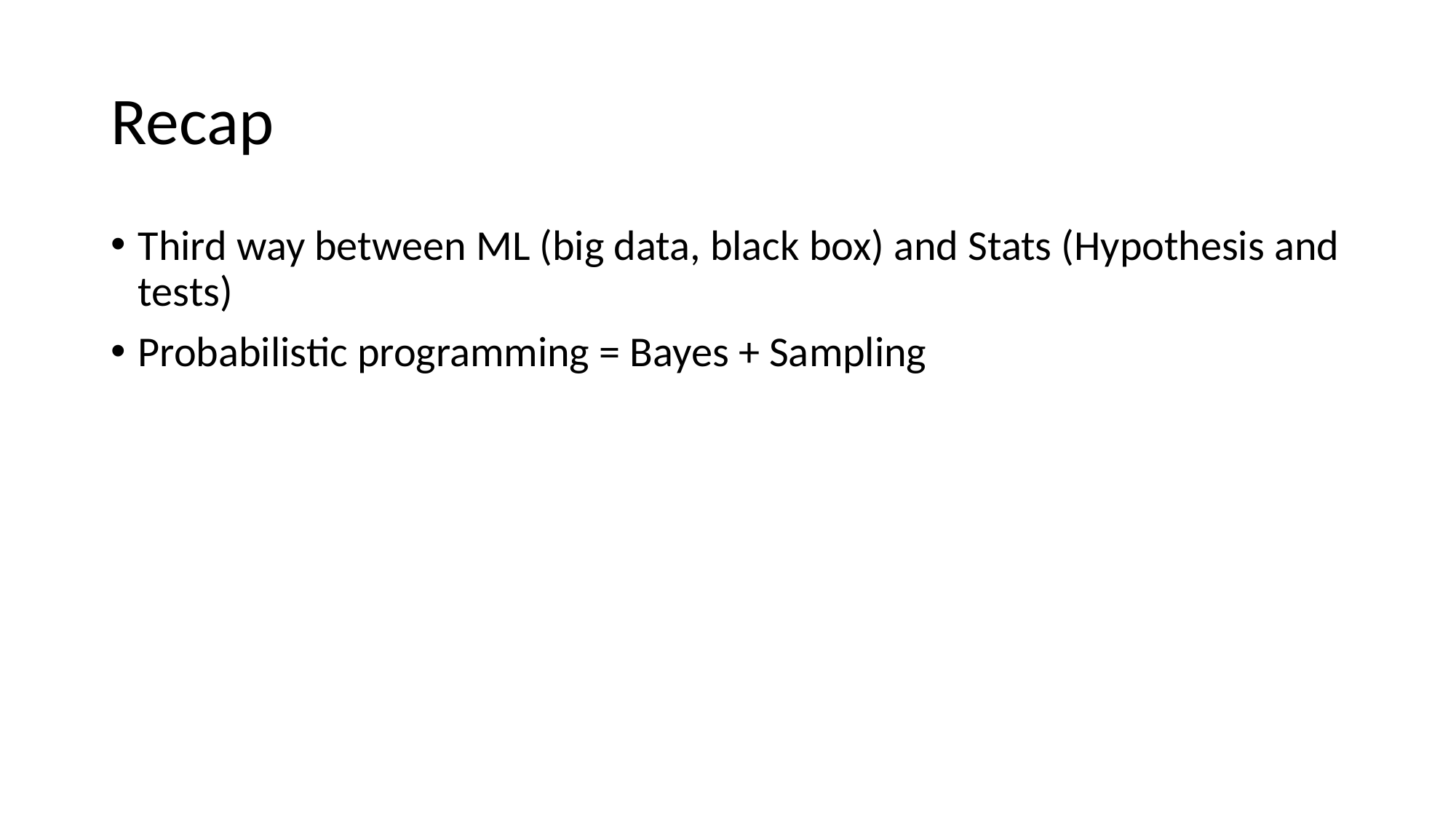

# Recap
Third way between ML (big data, black box) and Stats (Hypothesis and tests)
Probabilistic programming = Bayes + Sampling